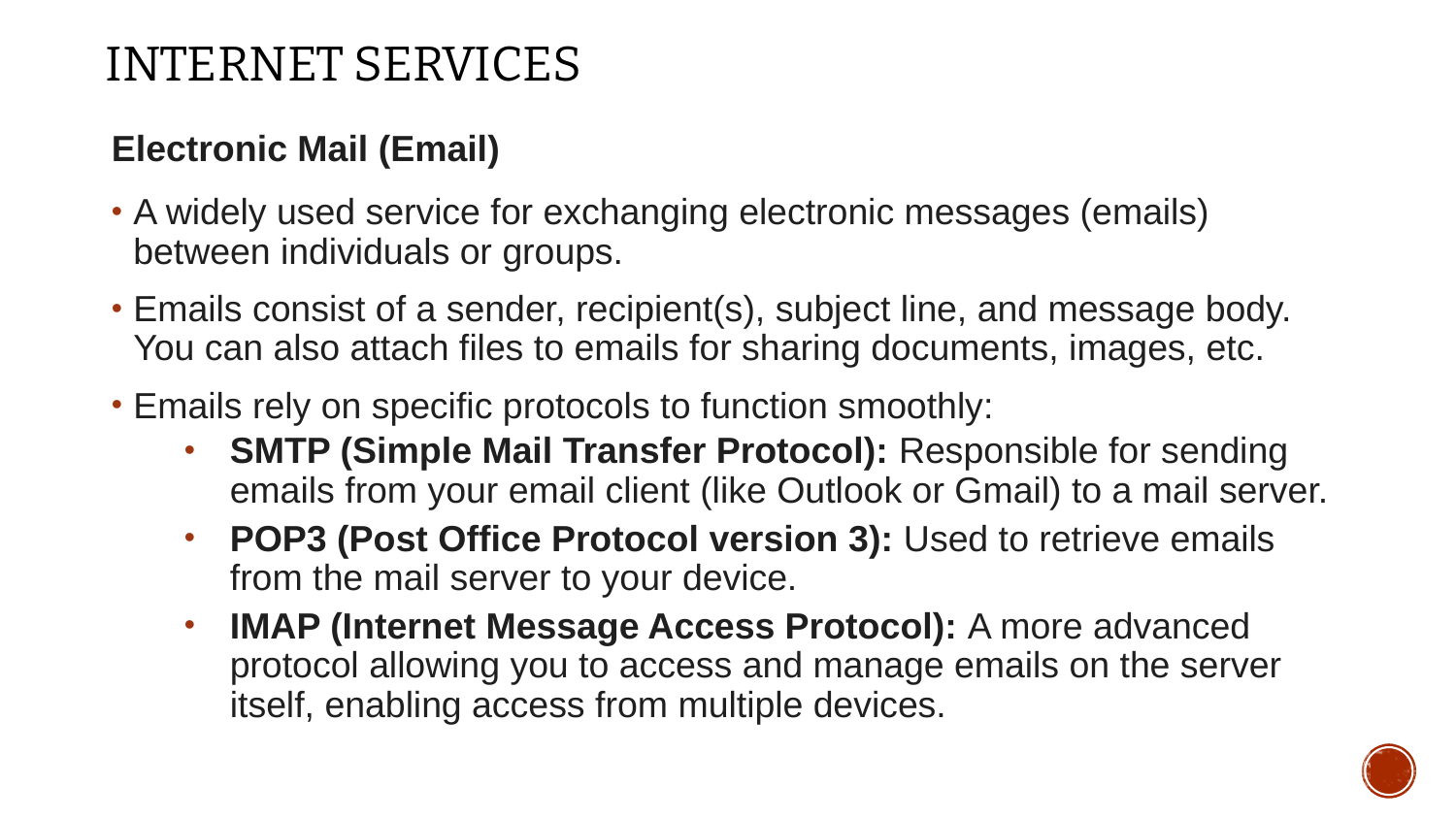

Internet services
Electronic Mail (Email)
A widely used service for exchanging electronic messages (emails) between individuals or groups.
Emails consist of a sender, recipient(s), subject line, and message body. You can also attach files to emails for sharing documents, images, etc.
Emails rely on specific protocols to function smoothly:
SMTP (Simple Mail Transfer Protocol): Responsible for sending emails from your email client (like Outlook or Gmail) to a mail server.
POP3 (Post Office Protocol version 3): Used to retrieve emails from the mail server to your device.
IMAP (Internet Message Access Protocol): A more advanced protocol allowing you to access and manage emails on the server itself, enabling access from multiple devices.